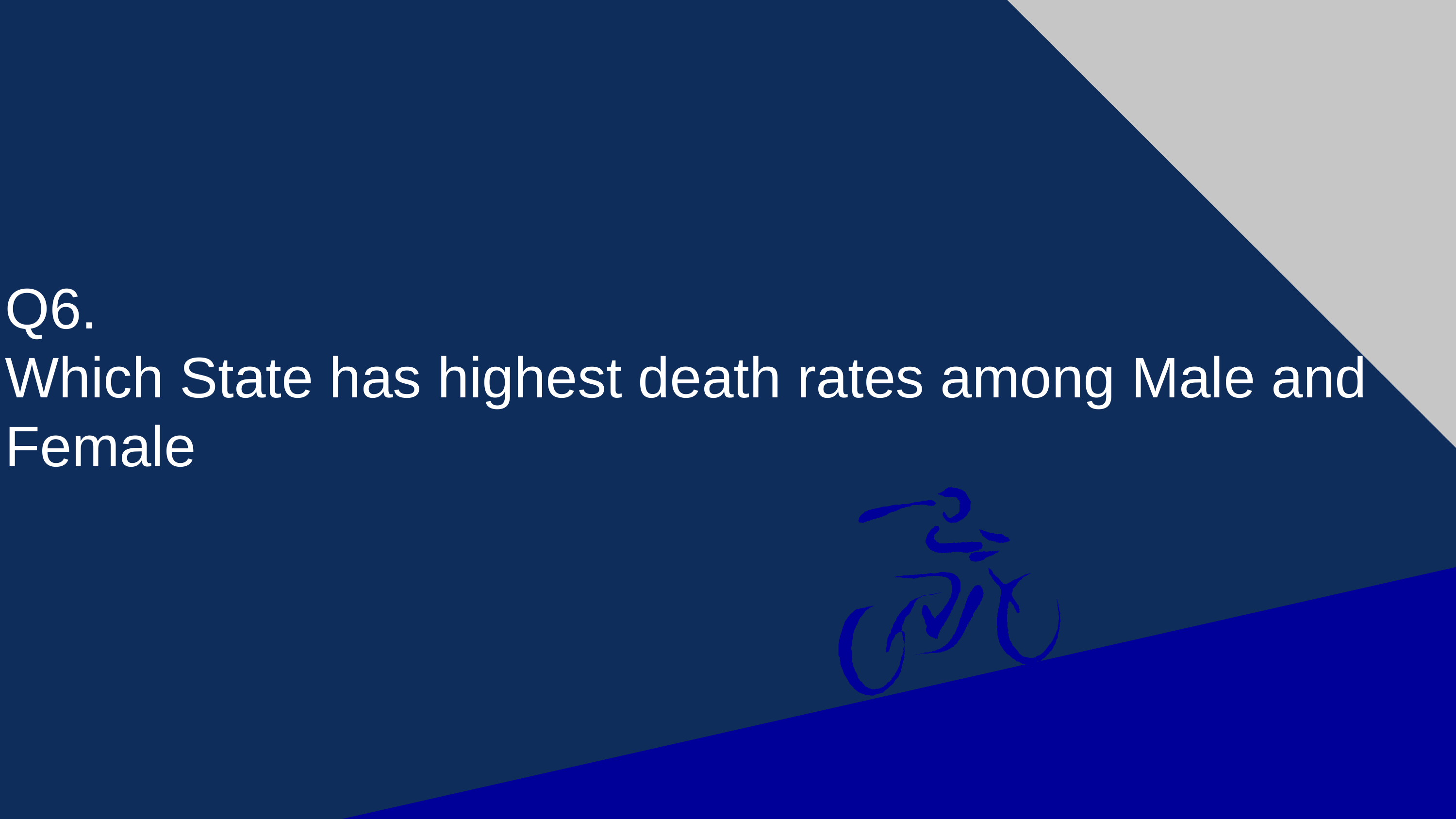

Q6.
Which State has highest death rates among Male and Female